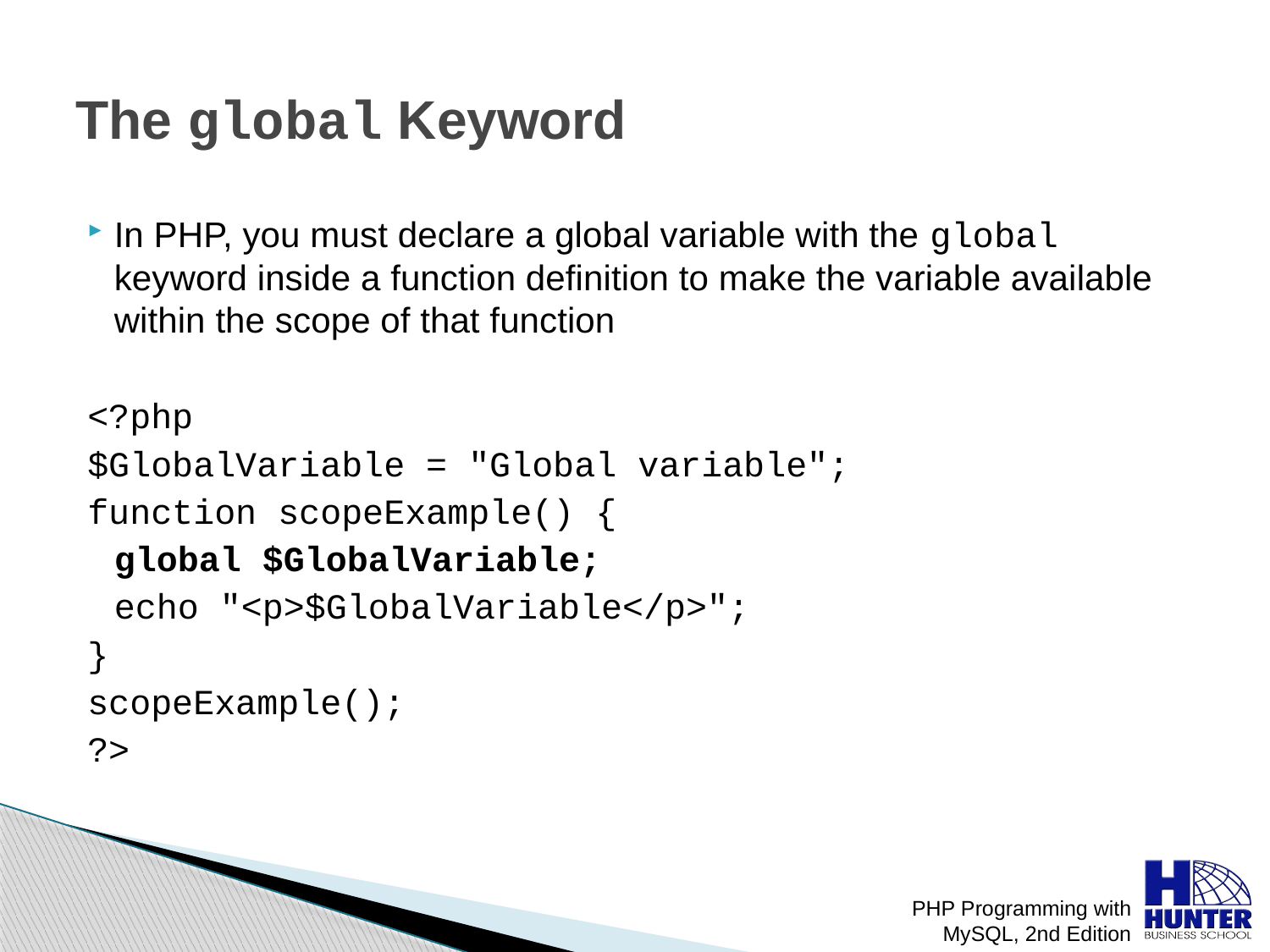

# The global Keyword
In PHP, you must declare a global variable with the global keyword inside a function definition to make the variable available within the scope of that function

<?php
$GlobalVariable = "Global variable";
function scopeExample() {
	global $GlobalVariable;
	echo "<p>$GlobalVariable</p>";
}
scopeExample();
?>
PHP Programming with MySQL, 2nd Edition